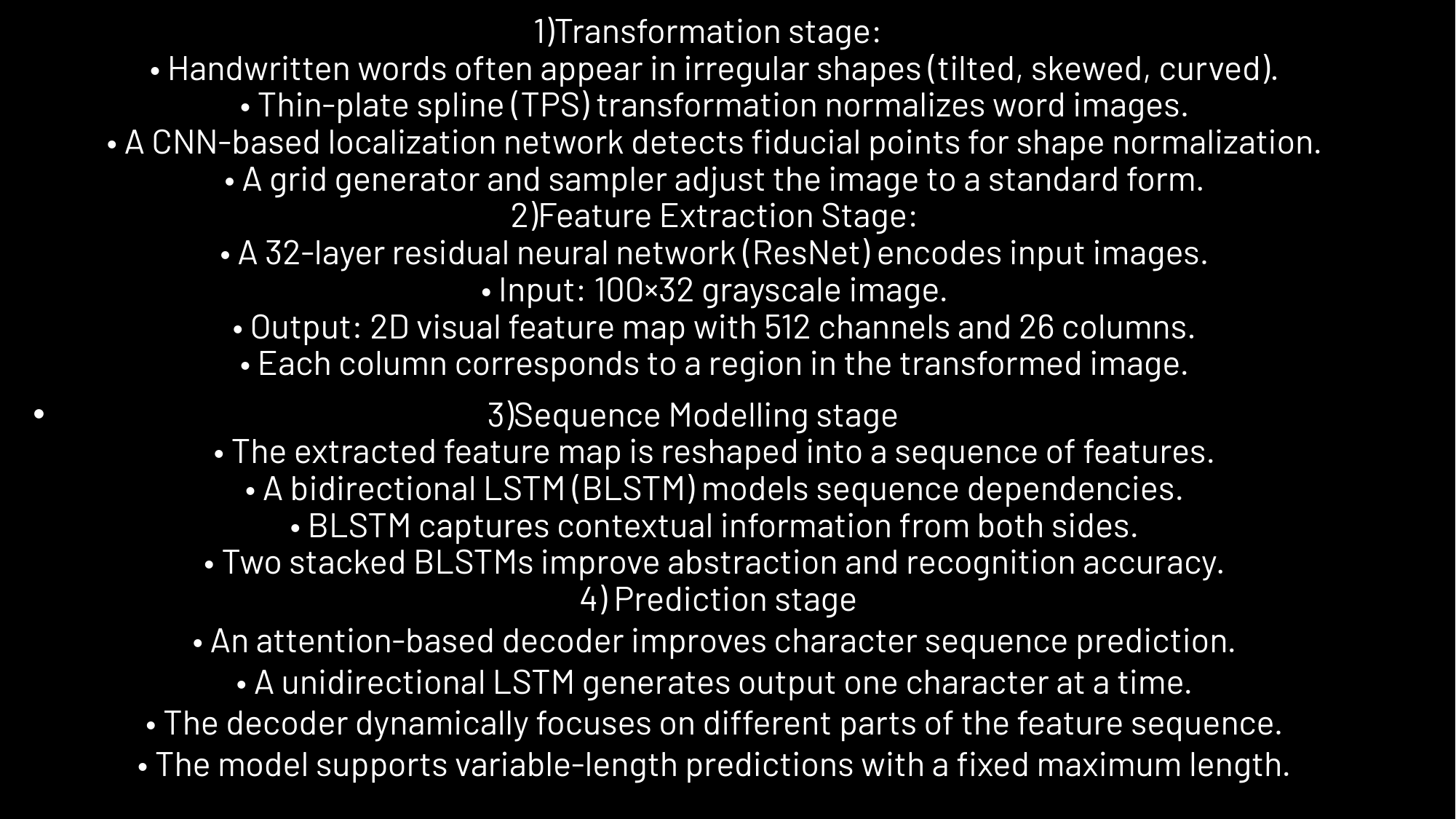

1)Transformation stage:
• Handwritten words often appear in irregular shapes (tilted, skewed, curved).
• Thin-plate spline (TPS) transformation normalizes word images.
• A CNN-based localization network detects fiducial points for shape normalization.
• A grid generator and sampler adjust the image to a standard form.
2)Feature Extraction Stage:
• A 32-layer residual neural network (ResNet) encodes input images.
• Input: 100×32 grayscale image.
• Output: 2D visual feature map with 512 channels and 26 columns.
• Each column corresponds to a region in the transformed image.
                                                              3)Sequence Modelling stage
• The extracted feature map is reshaped into a sequence of features.
• A bidirectional LSTM (BLSTM) models sequence dependencies.
• BLSTM captures contextual information from both sides.
• Two stacked BLSTMs improve abstraction and recognition accuracy.
 4) Prediction stage
• An attention-based decoder improves character sequence prediction.
• A unidirectional LSTM generates output one character at a time.
• The decoder dynamically focuses on different parts of the feature sequence.
• The model supports variable-length predictions with a fixed maximum length.